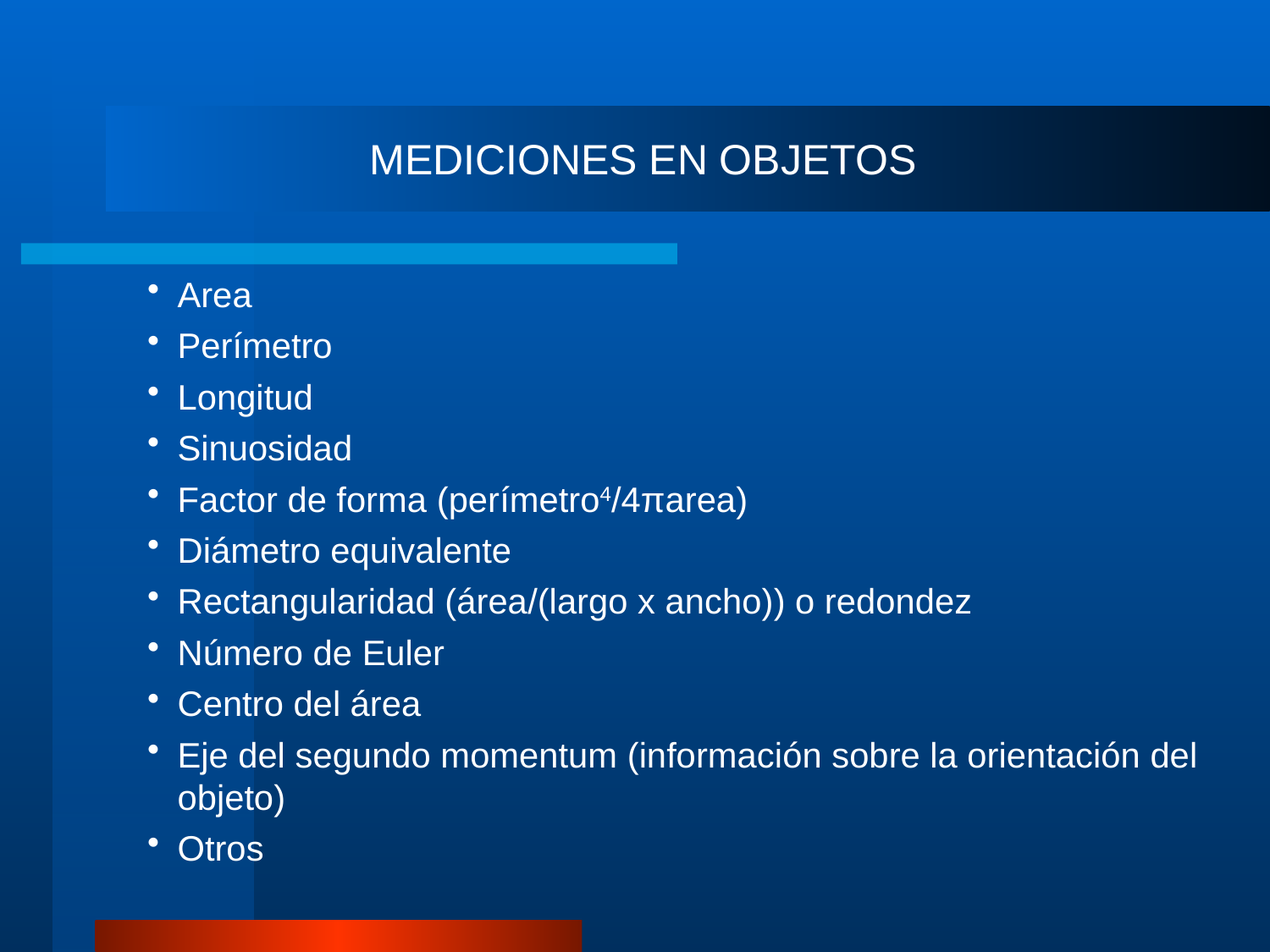

MEDICIONES EN OBJETOS

Area
Perímetro
Longitud
Sinuosidad
Factor de forma (perímetro4/4πarea)
Diámetro equivalente
Rectangularidad (área/(largo x ancho)) o redondez
Número de Euler
Centro del área
Eje del segundo momentum (información sobre la orientación del objeto)
Otros